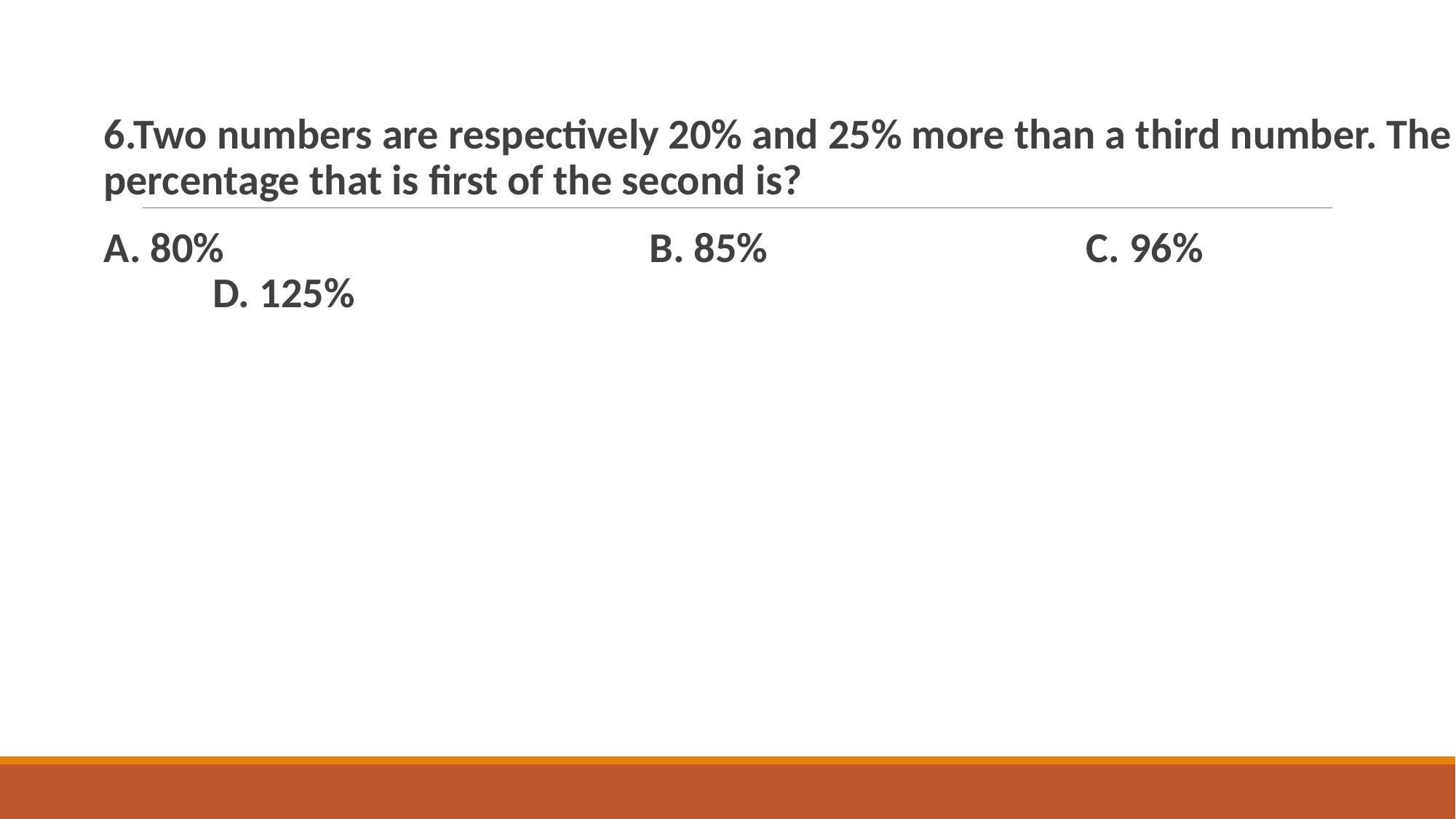

6.Two numbers are respectively 20% and 25% more than a third number. The percentage that is first of the second is?
A. 80% 				B. 85% 			C. 96% 			D. 125%